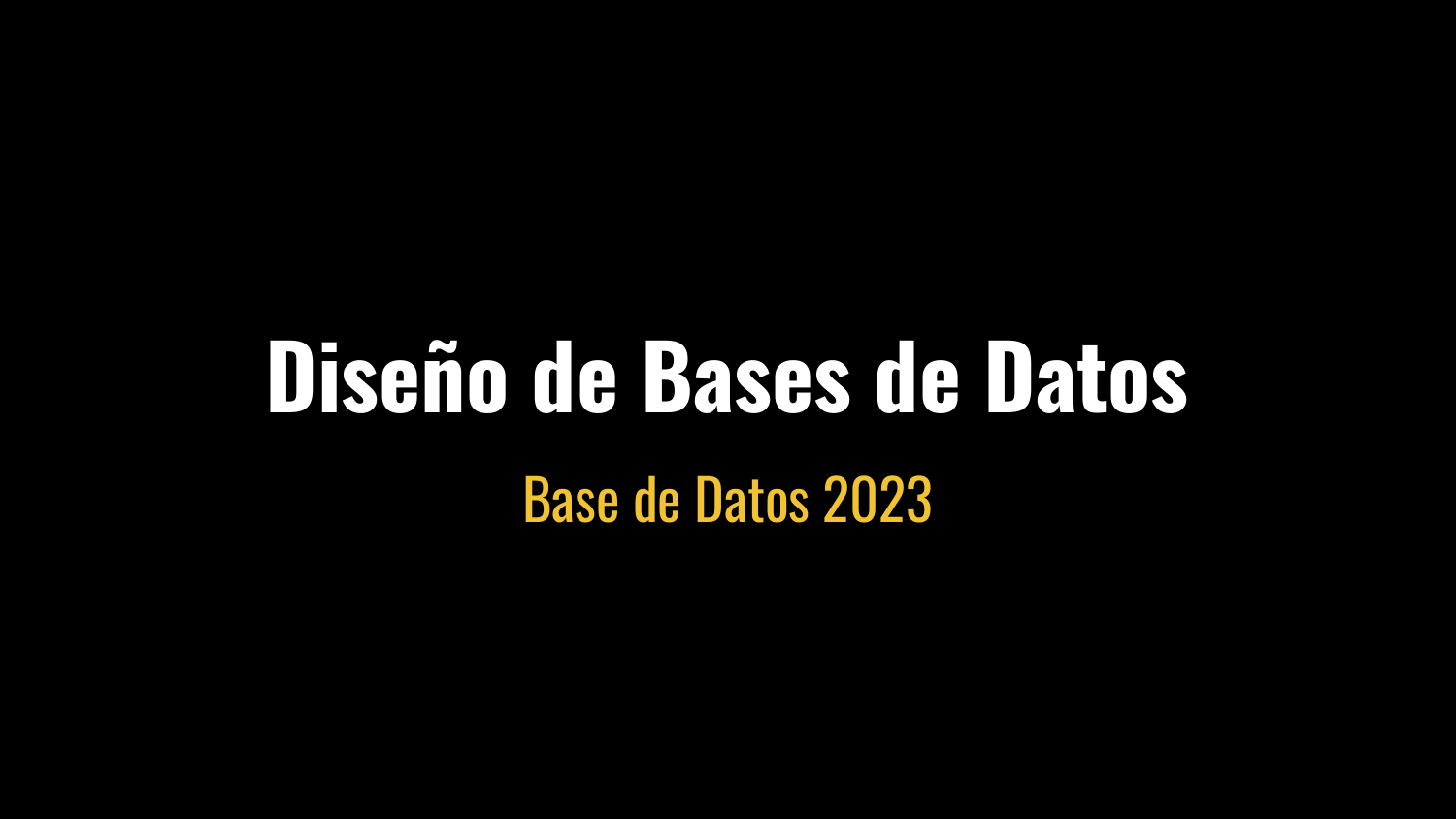

# Diseño de Bases de Datos
Base de Datos 2023